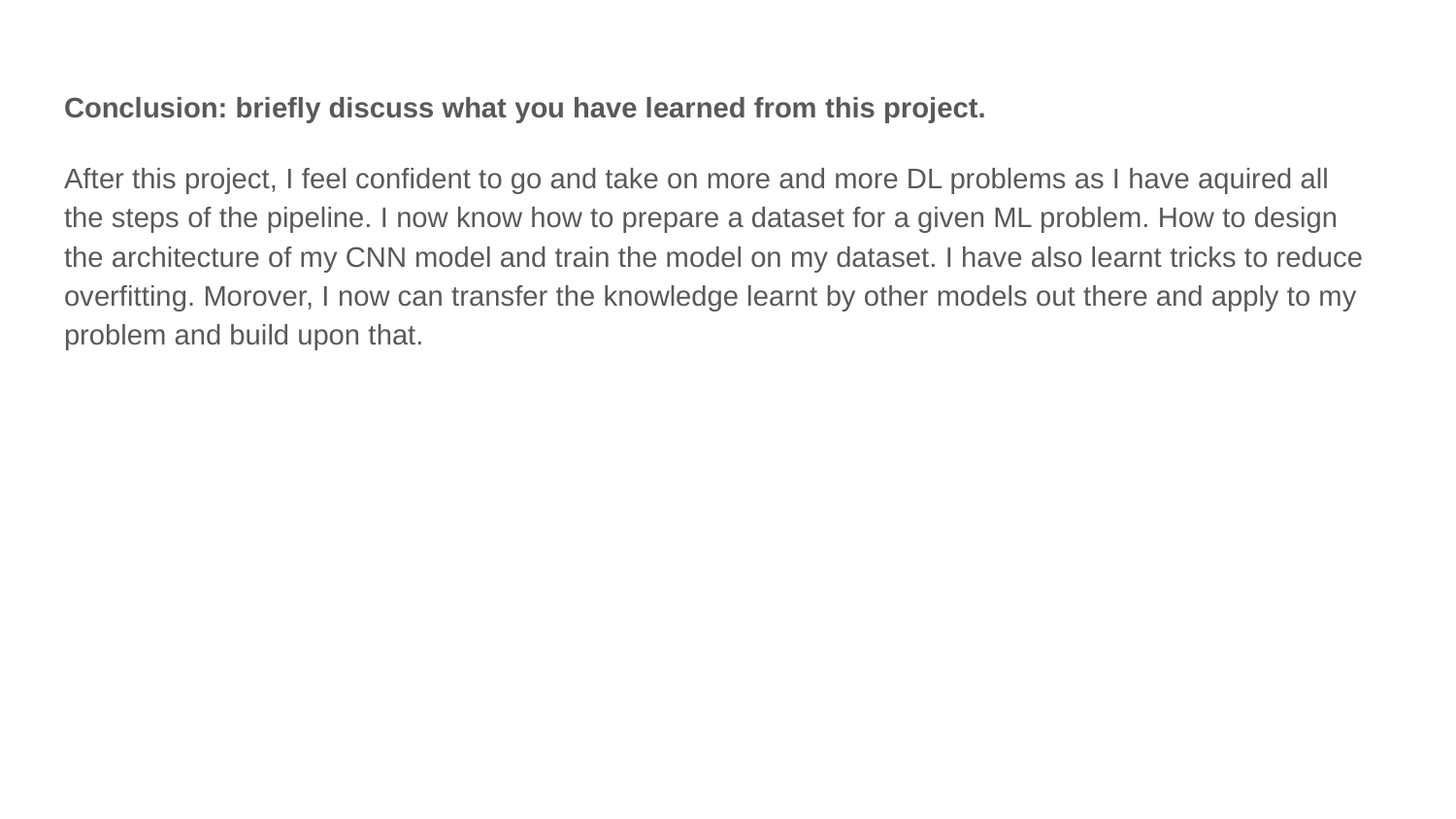

Conclusion: briefly discuss what you have learned from this project.
After this project, I feel confident to go and take on more and more DL problems as I have aquired all the steps of the pipeline. I now know how to prepare a dataset for a given ML problem. How to design the architecture of my CNN model and train the model on my dataset. I have also learnt tricks to reduce overfitting. Morover, I now can transfer the knowledge learnt by other models out there and apply to my problem and build upon that.